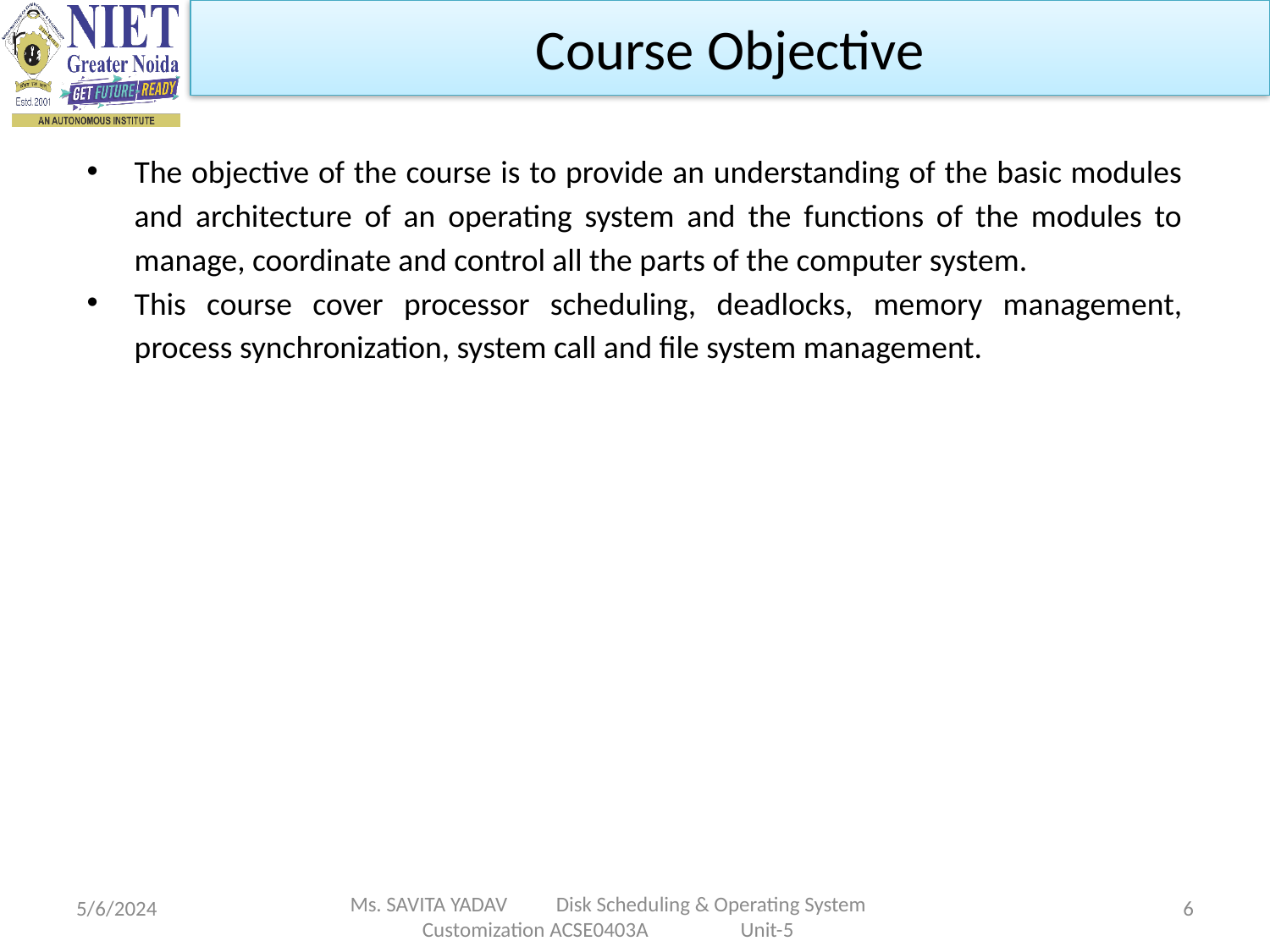

Course Objective
The objective of the course is to provide an understanding of the basic modules and architecture of an operating system and the functions of the modules to manage, coordinate and control all the parts of the computer system.
This course cover processor scheduling, deadlocks, memory management, process synchronization, system call and file system management.

5/6/2024
6
Ms. SAVITA YADAV          Disk Scheduling & Operating System Customization ACSE0403A                   Unit-5